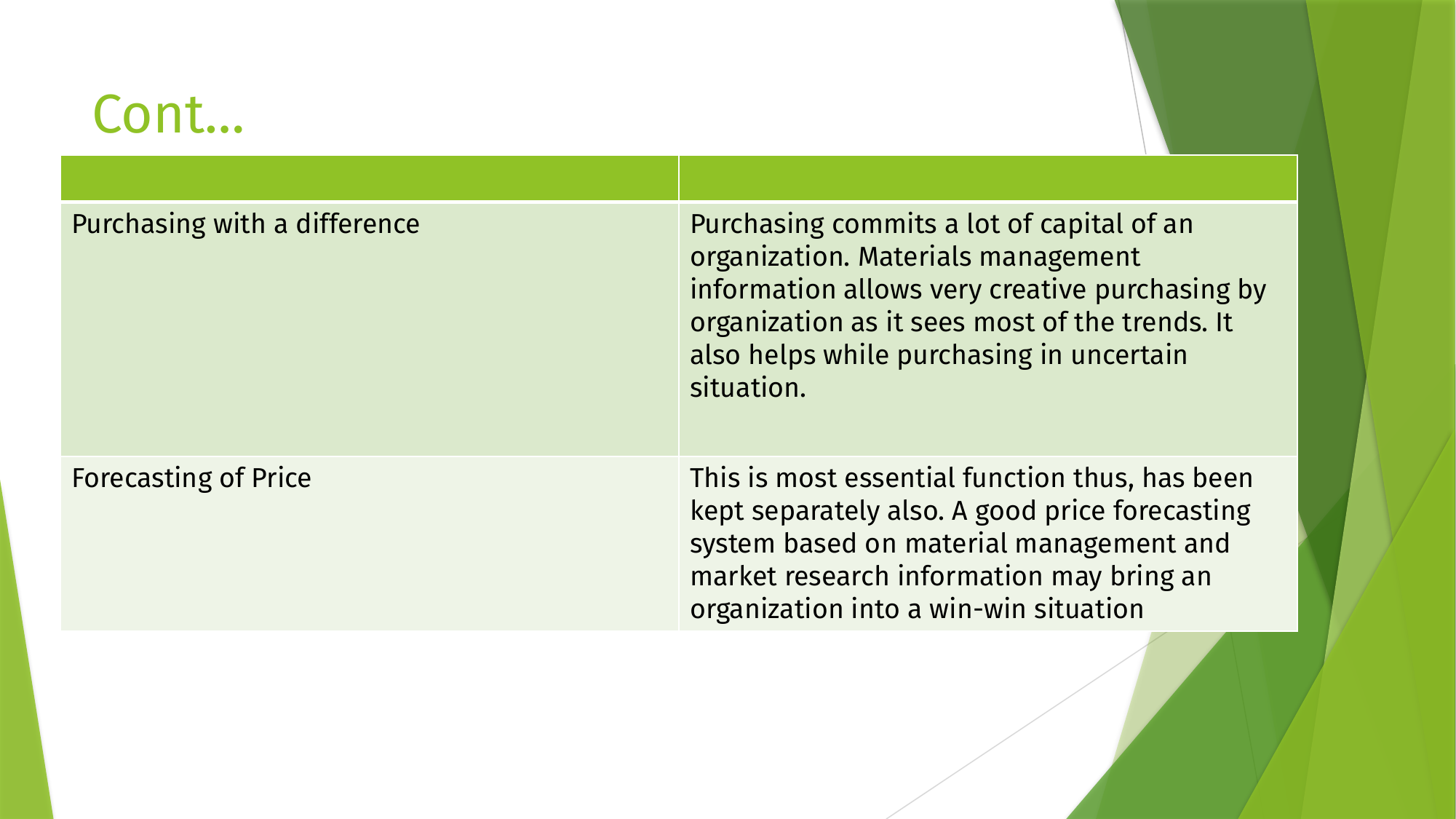

# Cont…
|  |  |
| --- | --- |
| Purchasing with a difference | Purchasing commits a lot of capital of an organization. Materials management information allows very creative purchasing by organization as it sees most of the trends. It also helps while purchasing in uncertain situation. |
| Forecasting of Price | This is most essential function thus, has been kept separately also. A good price forecasting system based on material management and market research information may bring an organization into a win-win situation |